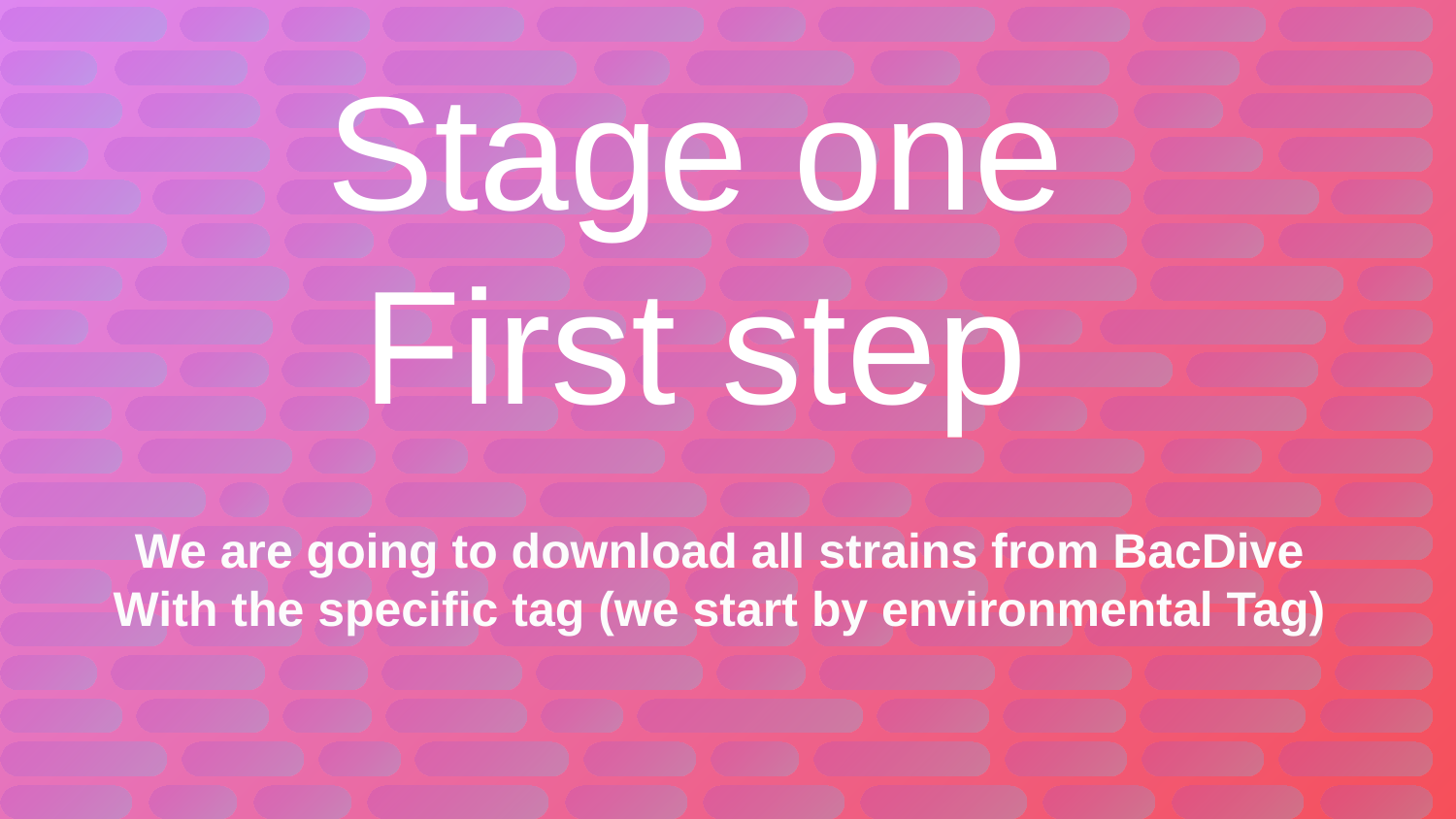

# Stage one First step
We are going to download all strains from BacDive
With the specific tag (we start by environmental Tag)